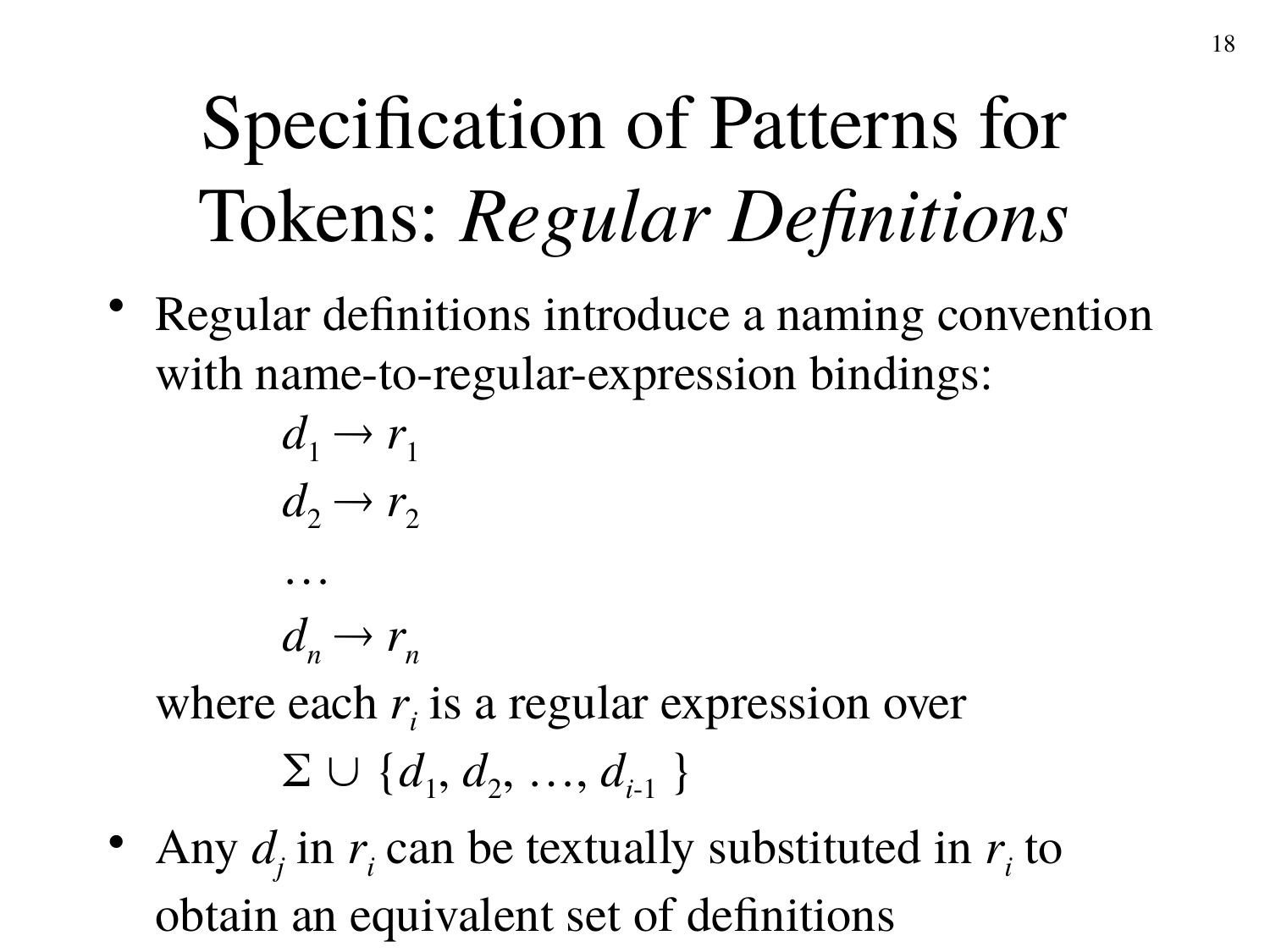

18
# Specification of Patterns for Tokens: Regular Definitions
Regular definitions introduce a naming convention with name-to-regular-expression bindings:
	d1 → r1
	d2 → r2
	…
	dn → rn
where each ri is a regular expression over
	Σ ∪ {d1, d2, …, di-1 }
Any dj in ri can be textually substituted in ri to obtain an equivalent set of definitions